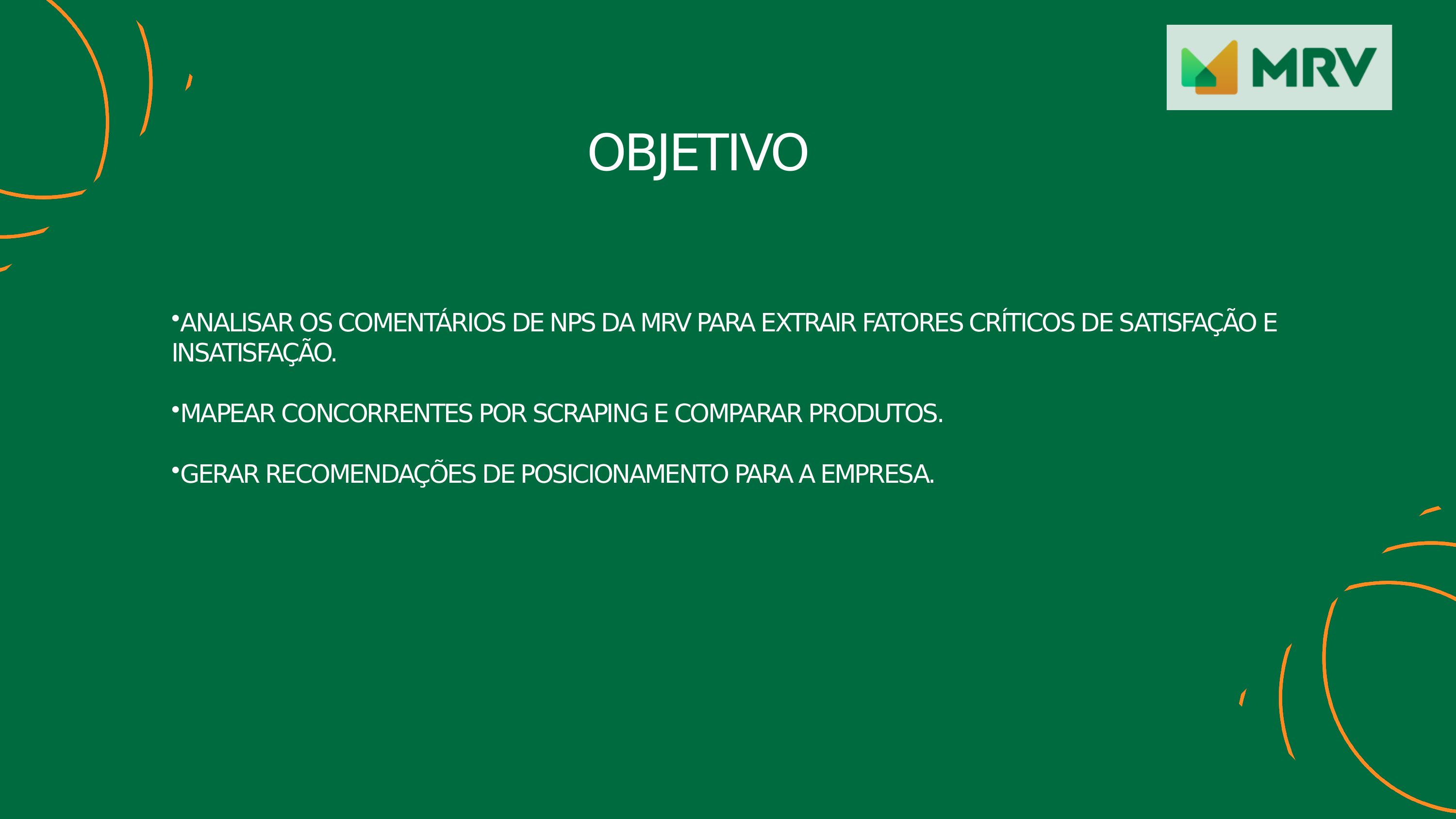

OBJETIVO
ANALISAR OS COMENTÁRIOS DE NPS DA MRV PARA EXTRAIR FATORES CRÍTICOS DE SATISFAÇÃO E INSATISFAÇÃO.

MAPEAR CONCORRENTES POR SCRAPING E COMPARAR PRODUTOS.

GERAR RECOMENDAÇÕES DE POSICIONAMENTO PARA A EMPRESA.